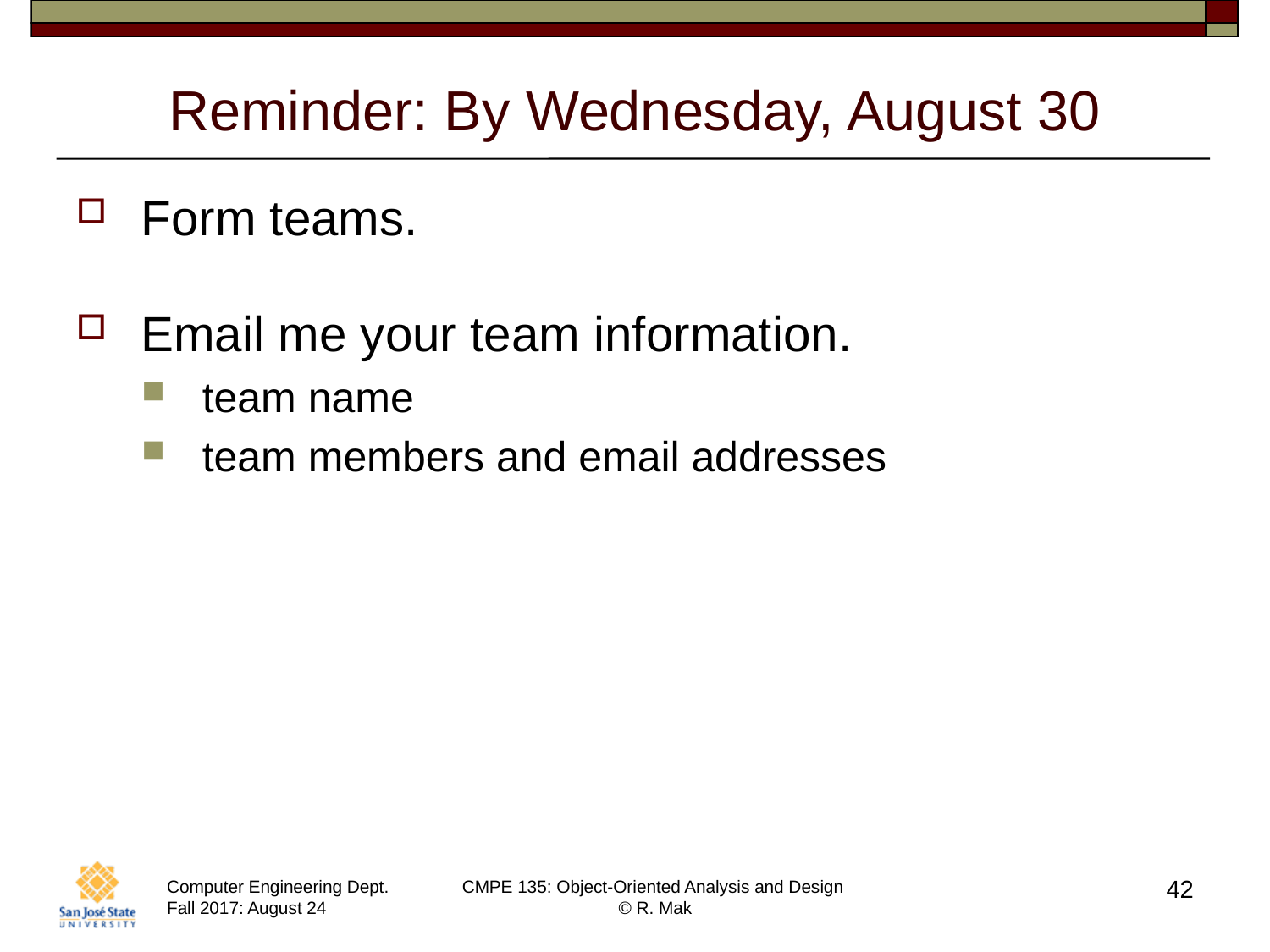

# Reminder: By Wednesday, August 30
Form teams.

Email me your team information.
team name
team members and email addresses
42